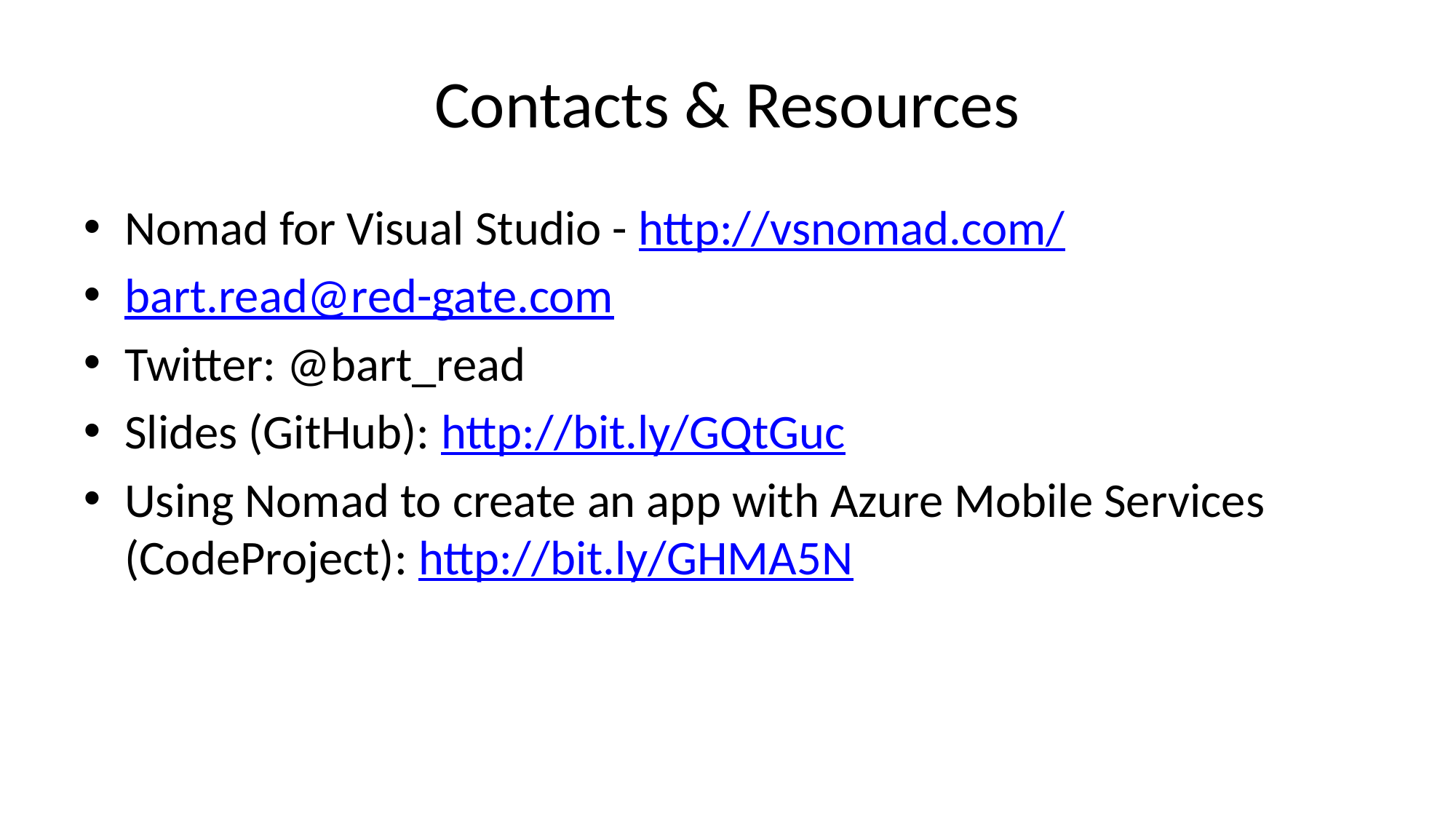

# Contacts & Resources
Nomad for Visual Studio - http://vsnomad.com/
bart.read@red-gate.com
Twitter: @bart_read
Slides (GitHub): http://bit.ly/GQtGuc
Using Nomad to create an app with Azure Mobile Services (CodeProject): http://bit.ly/GHMA5N